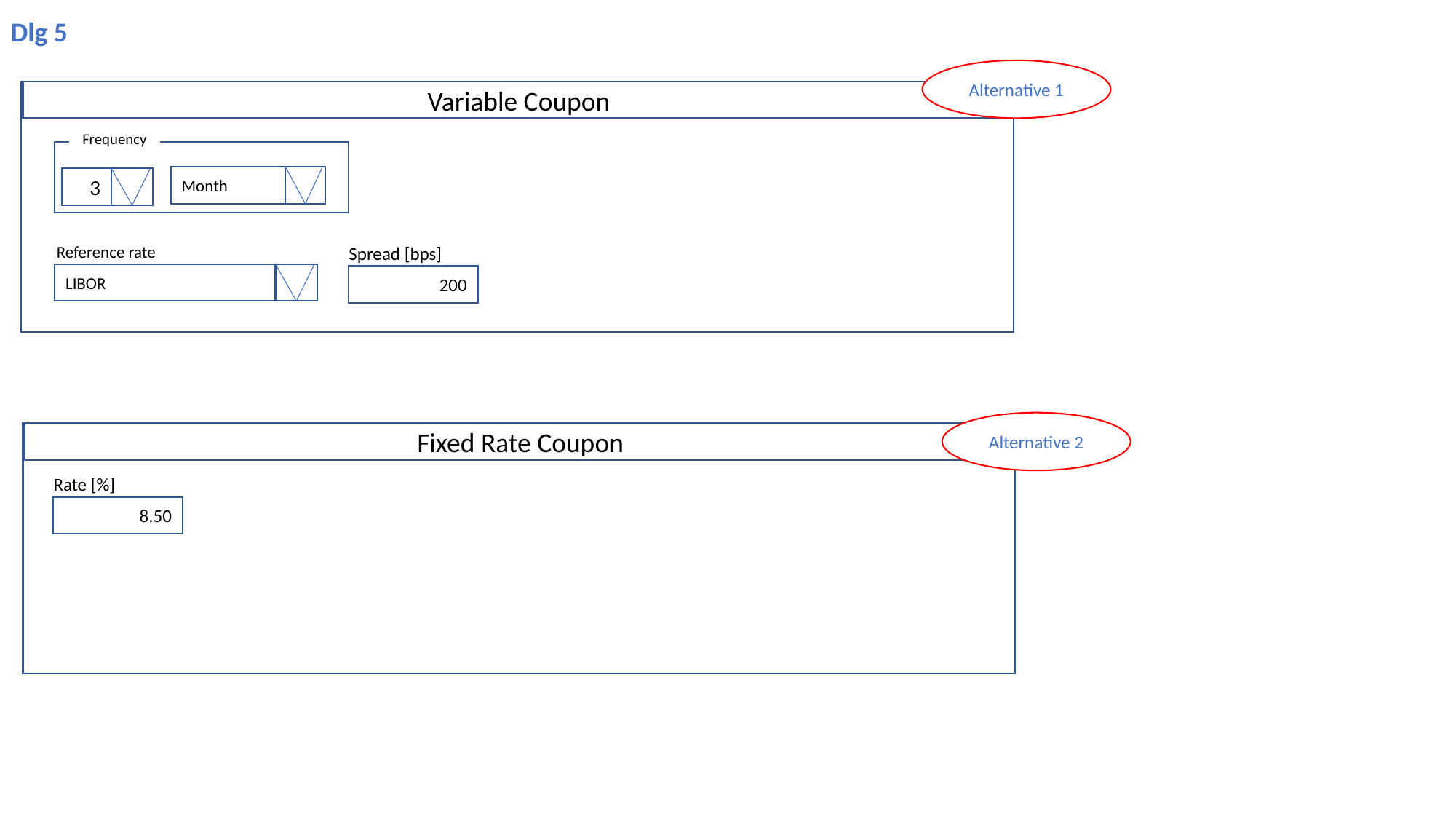

Dlg 5
Alternative 1
Variable Coupon

Frequency

Month

3

Reference rate
Spread [bps]
200
LIBOR

Alternative 2
Fixed Rate Coupon

Rate [%]
8.50